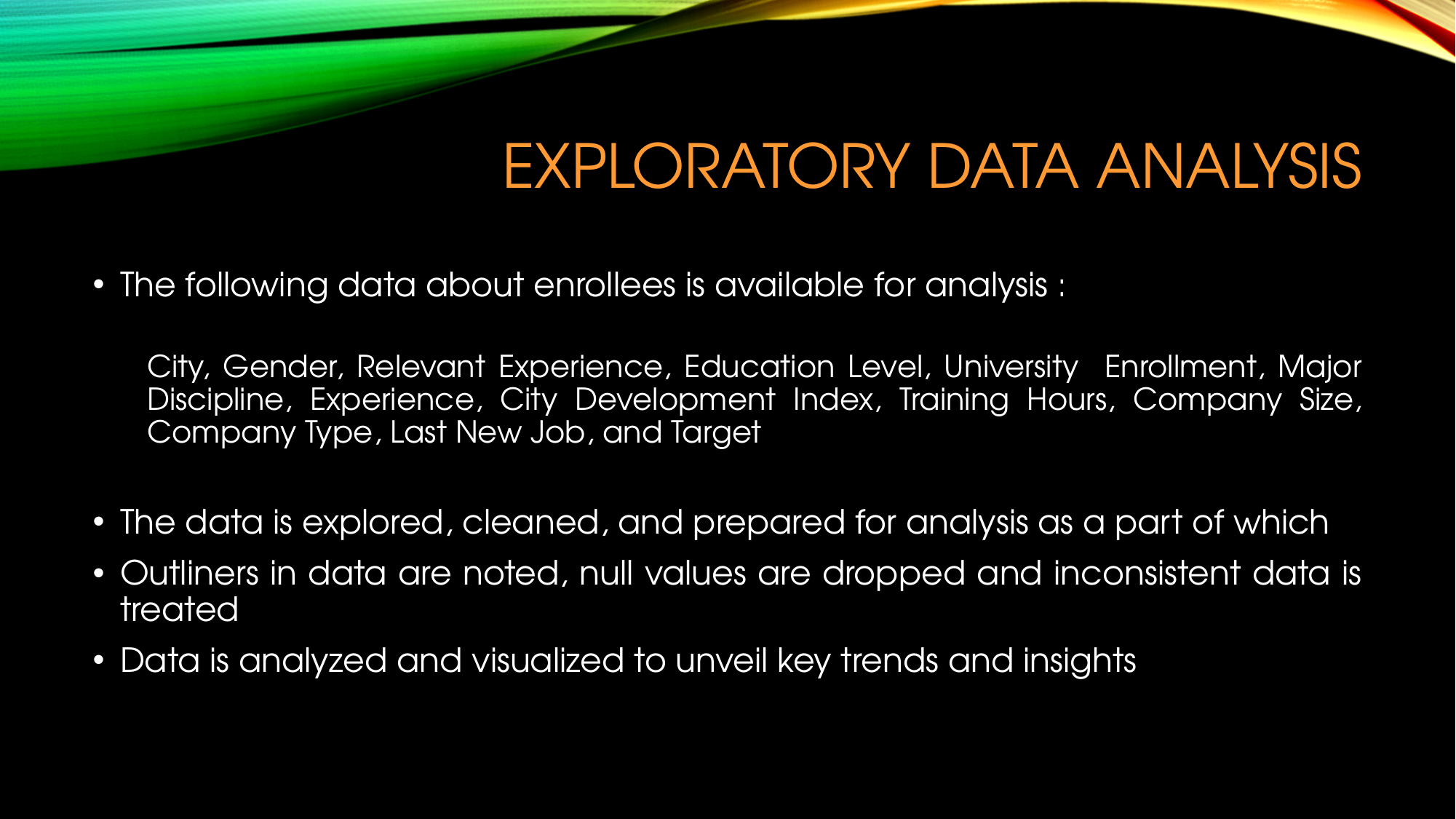

# Exploratory data analysis
The following data about enrollees is available for analysis :

City, Gender, Relevant Experience, Education Level, University  Enrollment, Major Discipline, Experience, City Development Index, Training Hours, Company Size, Company Type, Last New Job, and Target

The data is explored, cleaned, and prepared for analysis as a part of which
Outliners in data are noted, null values are dropped and inconsistent data is treated
Data is analyzed and visualized to unveil key trends and insights